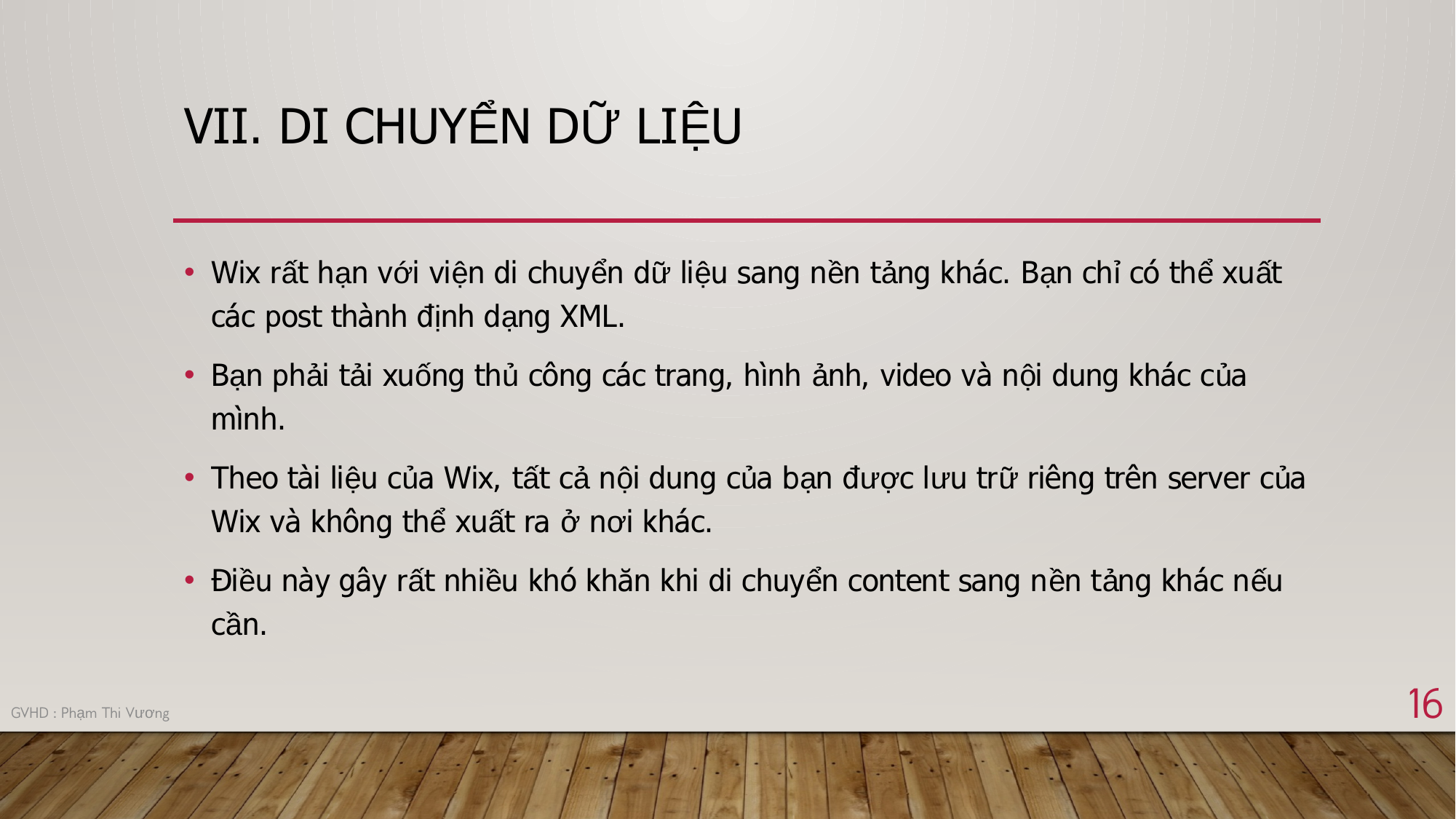

# VII. Di chuyển dữ liệu
Wix rất hạn với viện di chuyển dữ liệu sang nền tảng khác. Bạn chỉ có thể xuất các post thành định dạng XML.
Bạn phải tải xuống thủ công các trang, hình ảnh, video và nội dung khác của mình.
Theo tài liệu của Wix, tất cả nội dung của bạn được lưu trữ riêng trên server của Wix và không thể xuất ra ở nơi khác.
Điều này gây rất nhiều khó khăn khi di chuyển content sang nền tảng khác nếu cần.

16
GVHD : Phạm Thi Vương